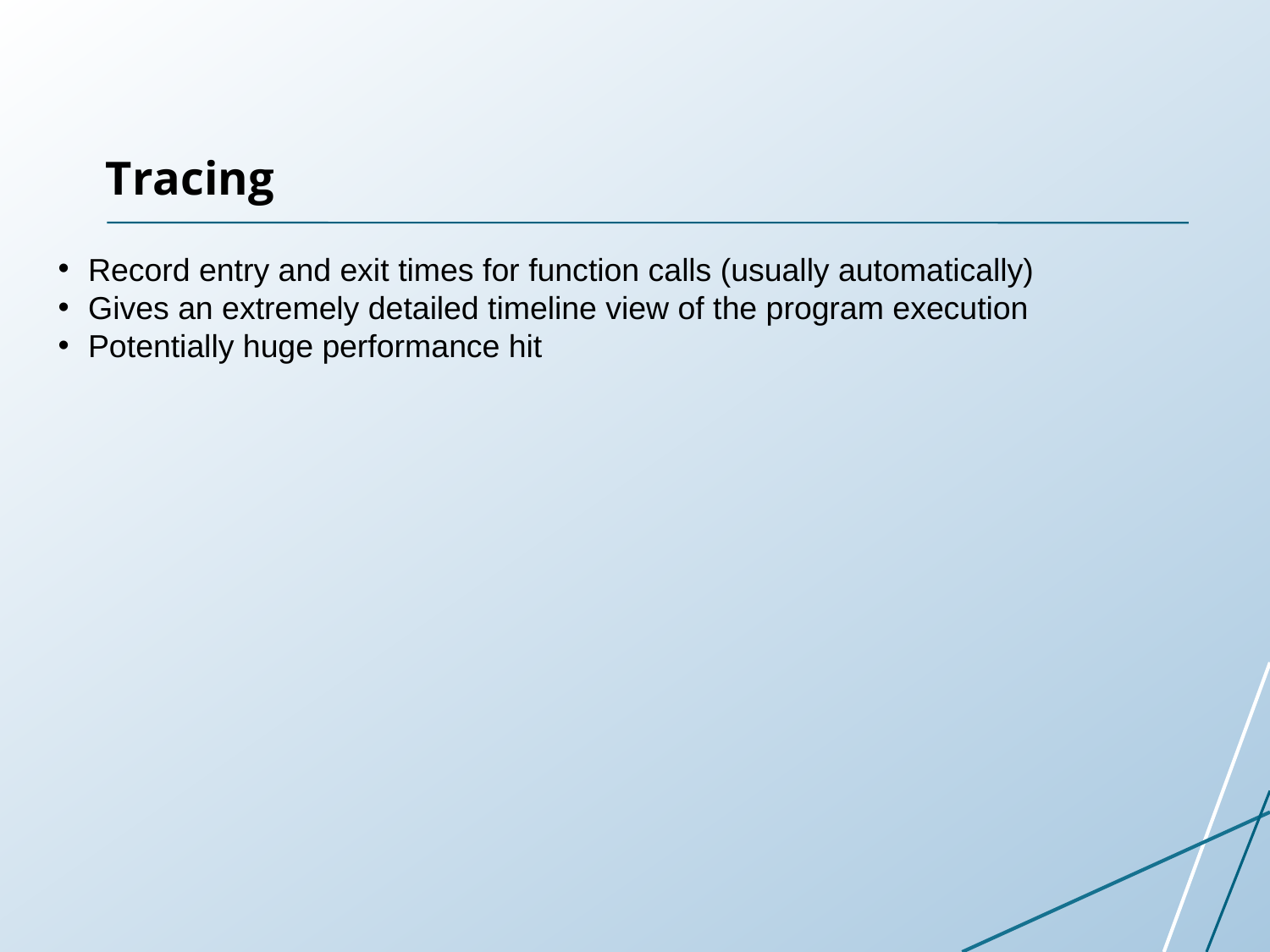

Tracing
Record entry and exit times for function calls (usually automatically)
Gives an extremely detailed timeline view of the program execution
Potentially huge performance hit